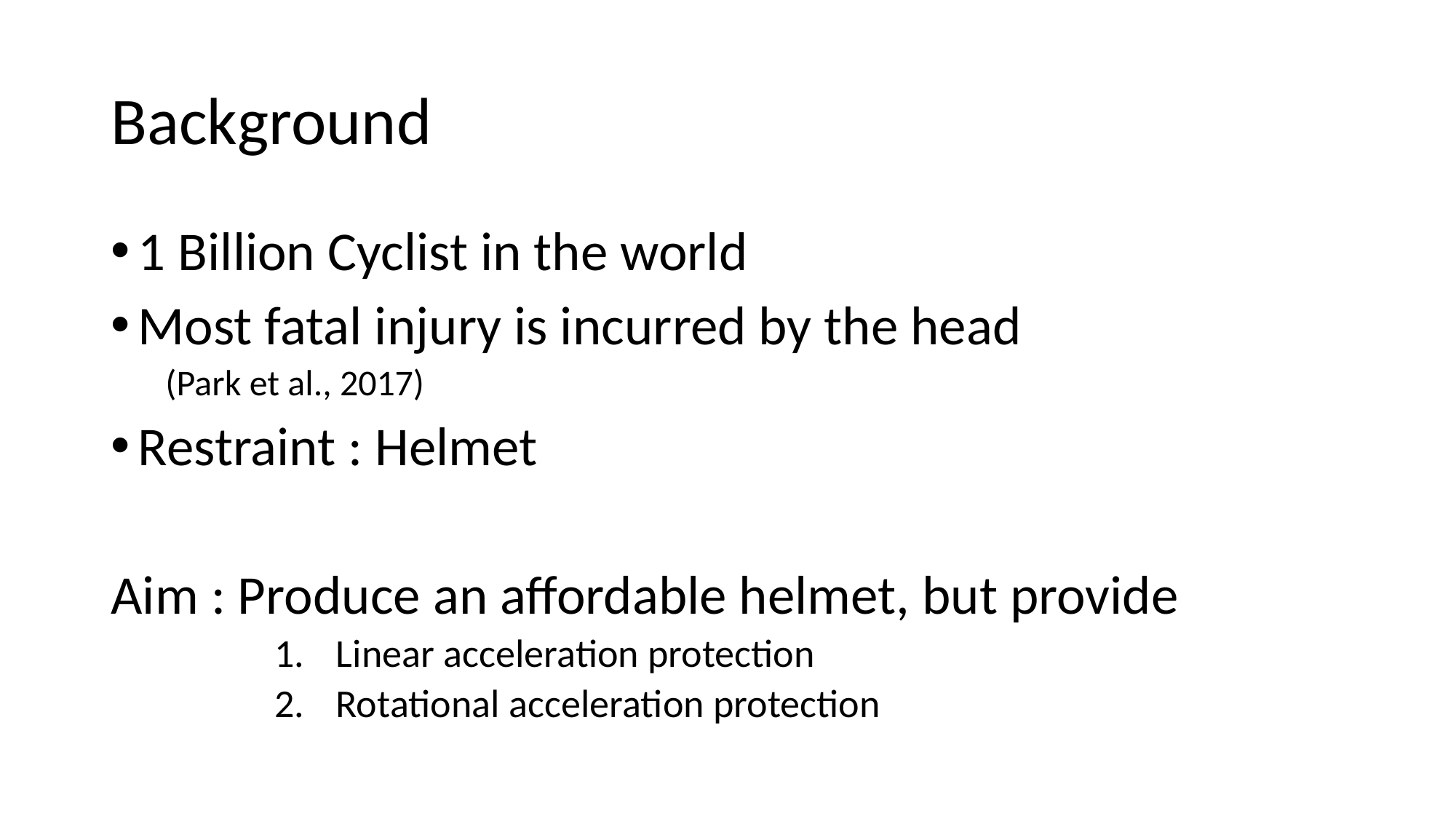

# Background
1 Billion Cyclist in the world
Most fatal injury is incurred by the head
(Park et al., 2017)
Restraint : Helmet

Aim : Produce an affordable helmet, but provide
Linear acceleration protection
Rotational acceleration protection